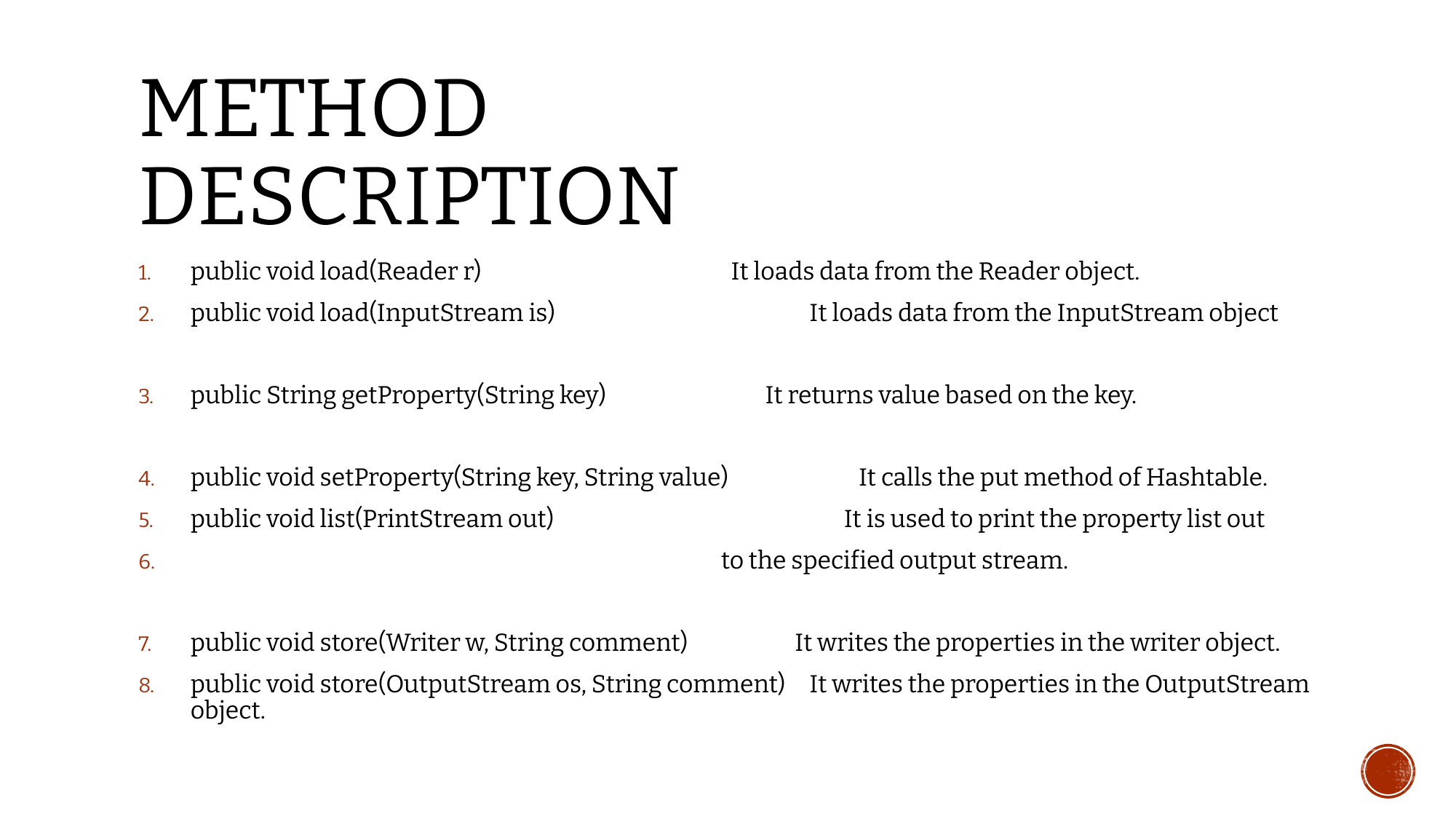

# Method	                  Description
public void load(Reader r)	                                      It loads data from the Reader object.
public void load(InputStream is)	                                    It loads data from the InputStream object

public String getProperty(String key)	                           It returns value based on the key.

public void setProperty(String key, String value)	          It calls the put method of Hashtable.
public void list(PrintStream out)	                                           It is used to print the property list out
                                                                                                            to the specified output stream.

public void store(Writer w, String comment)	               It writes the properties in the writer object.
public void store(OutputStream os, String comment)	It writes the properties in the OutputStream object.